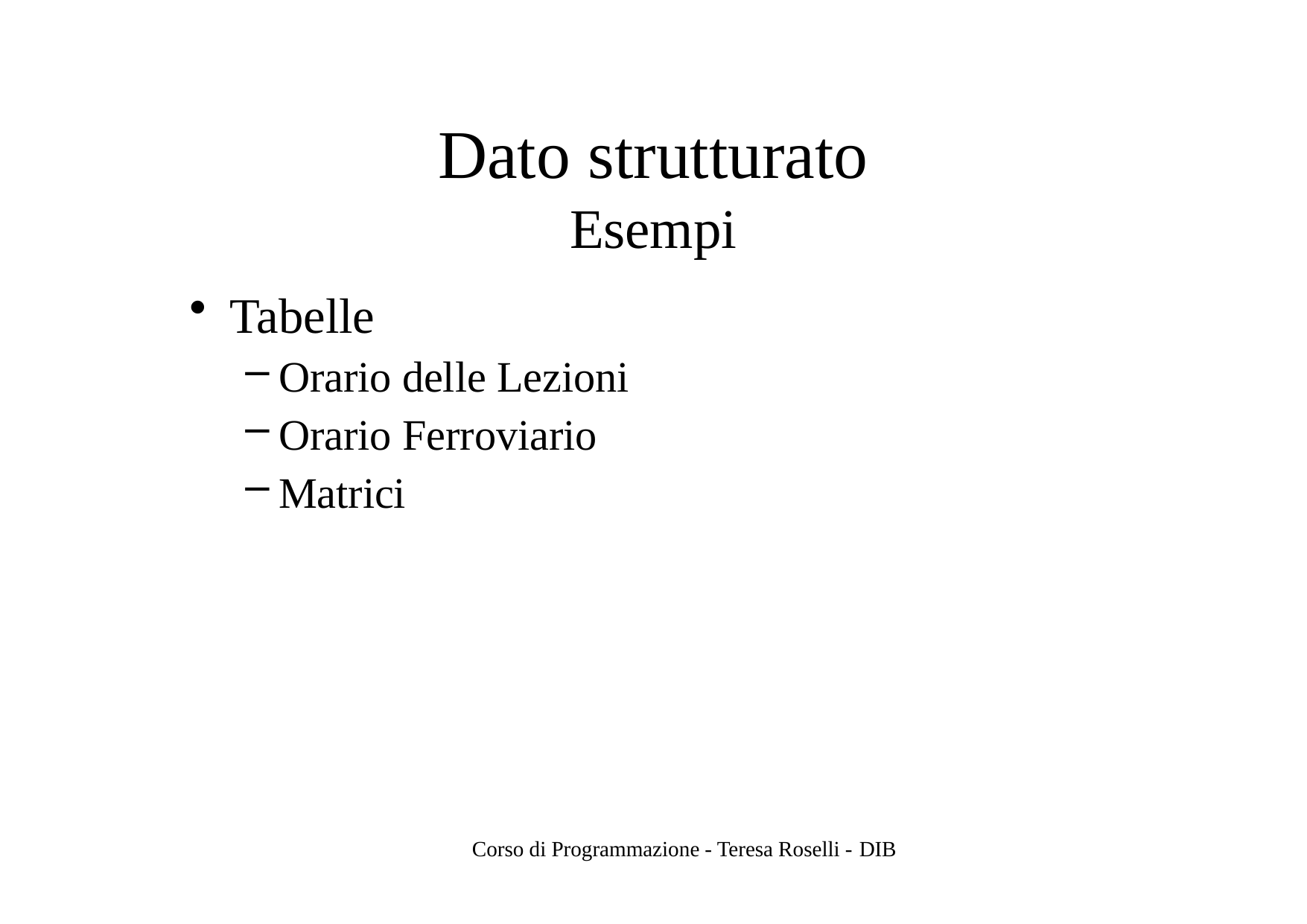

# Dato strutturato
Esempi
Tabelle
Orario delle Lezioni
Orario Ferroviario
Matrici
Corso di Programmazione - Teresa Roselli - DIB